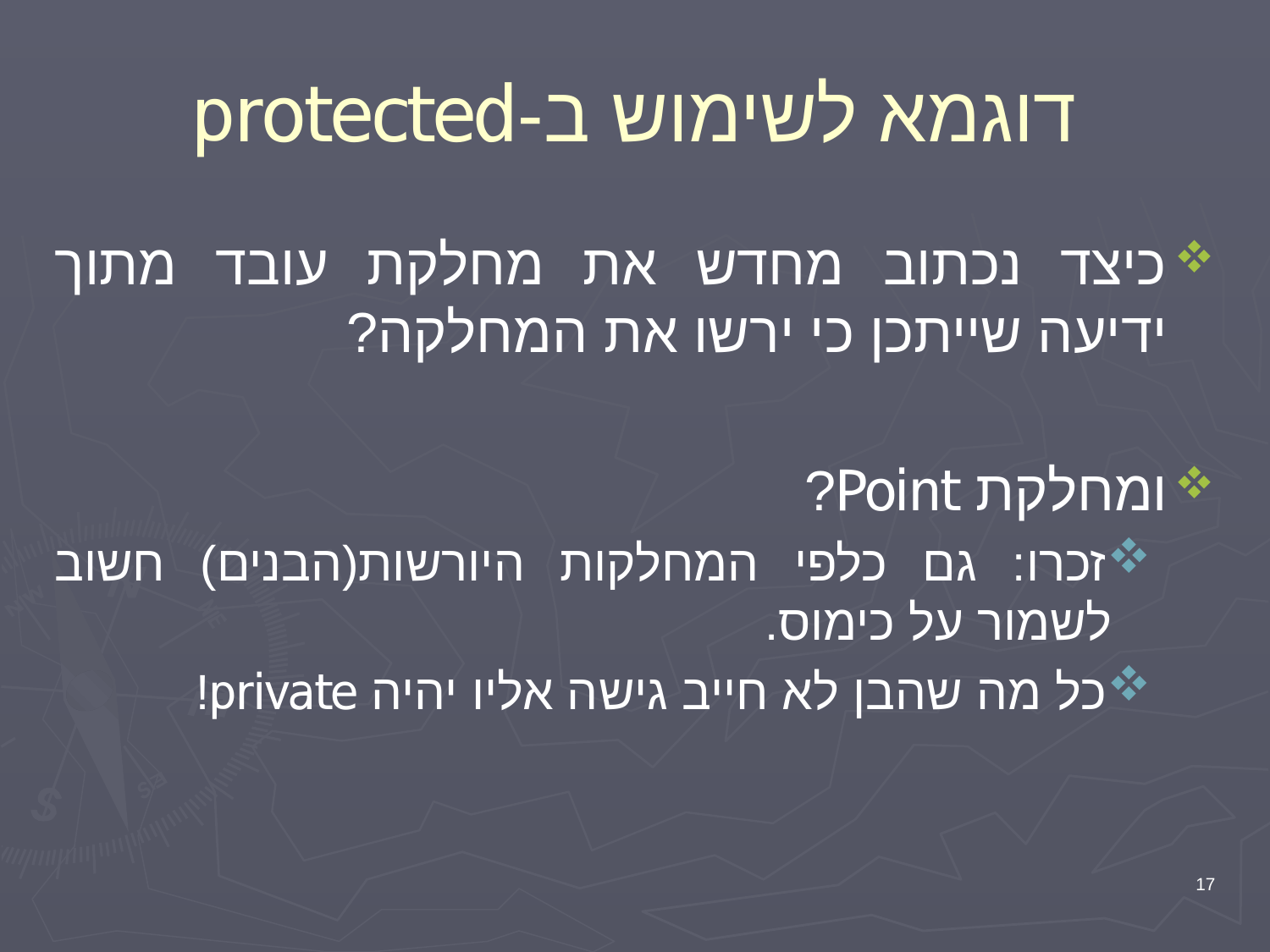

# דוגמא לשימוש ב-protected
כיצד נכתוב מחדש את מחלקת עובד מתוך ידיעה שייתכן כי ירשו את המחלקה?

ומחלקת Point?
זכרו: גם כלפי המחלקות היורשות(הבנים) חשוב לשמור על כימוס.
כל מה שהבן לא חייב גישה אליו יהיה private!
17